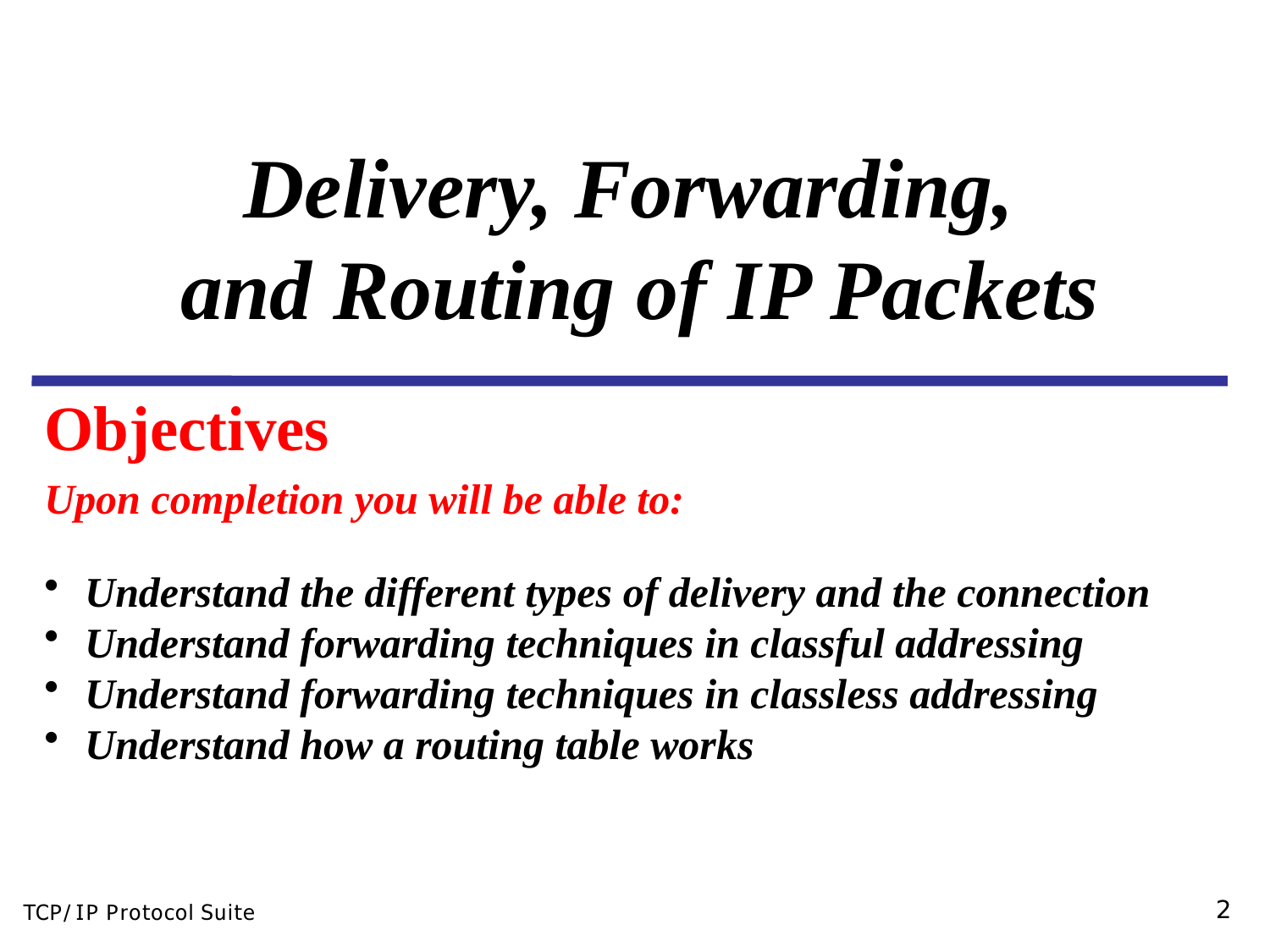

Delivery, Forwarding,
and Routing of IP Packets
Objectives

Upon completion you will be able to:
 Understand the different types of delivery and the connection
 Understand forwarding techniques in classful addressing
 Understand forwarding techniques in classless addressing
 Understand how a routing table works
2
TCP/IP Protocol Suite